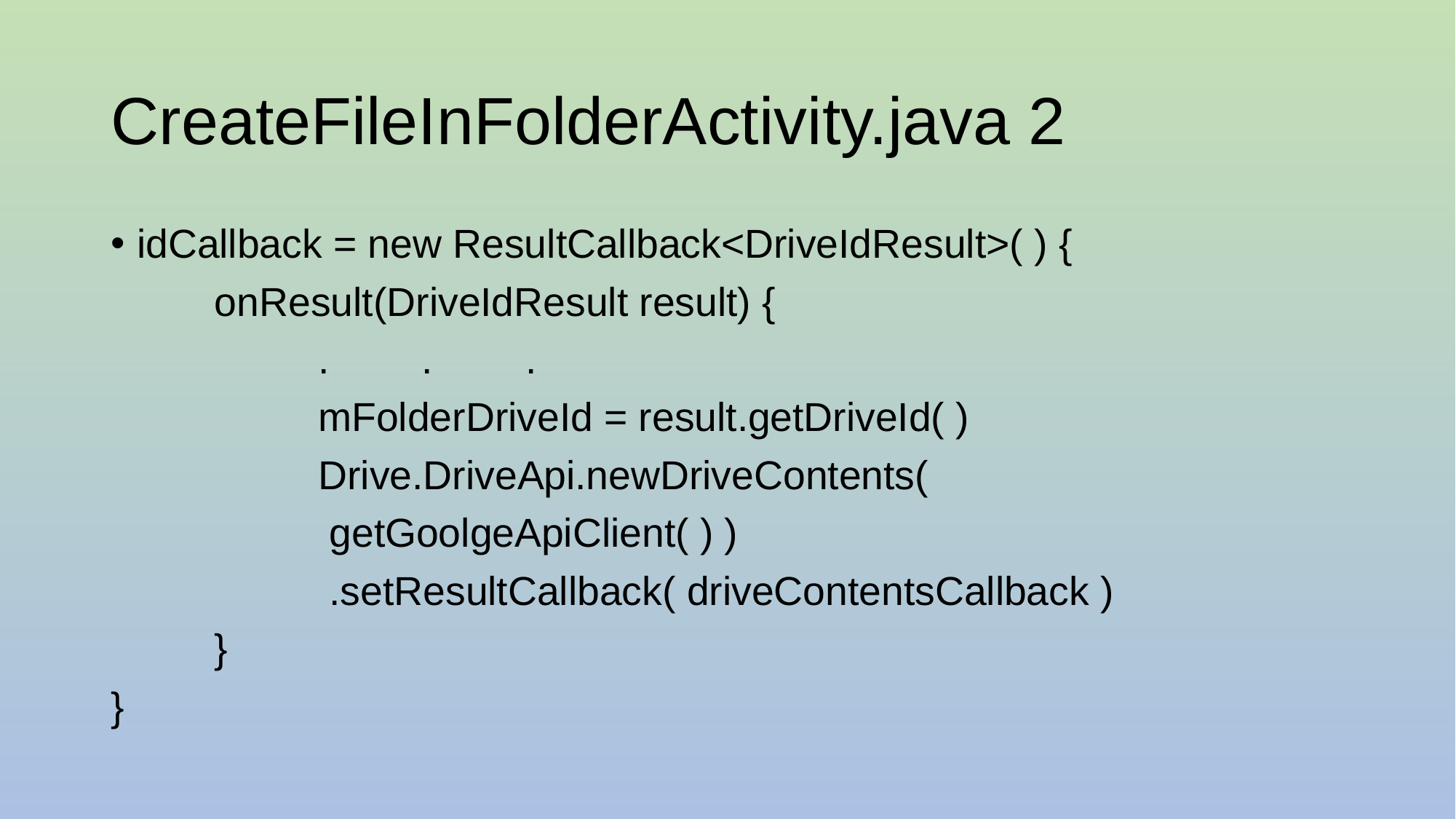

# CreateFileInFolderActivity.java 2
idCallback = new ResultCallback<DriveIdResult>( ) {
	onResult(DriveIdResult result) {
		.	.	.
		mFolderDriveId = result.getDriveId( )
		Drive.DriveApi.newDriveContents(
		 getGoolgeApiClient( ) )
		 .setResultCallback( driveContentsCallback )
	}
}